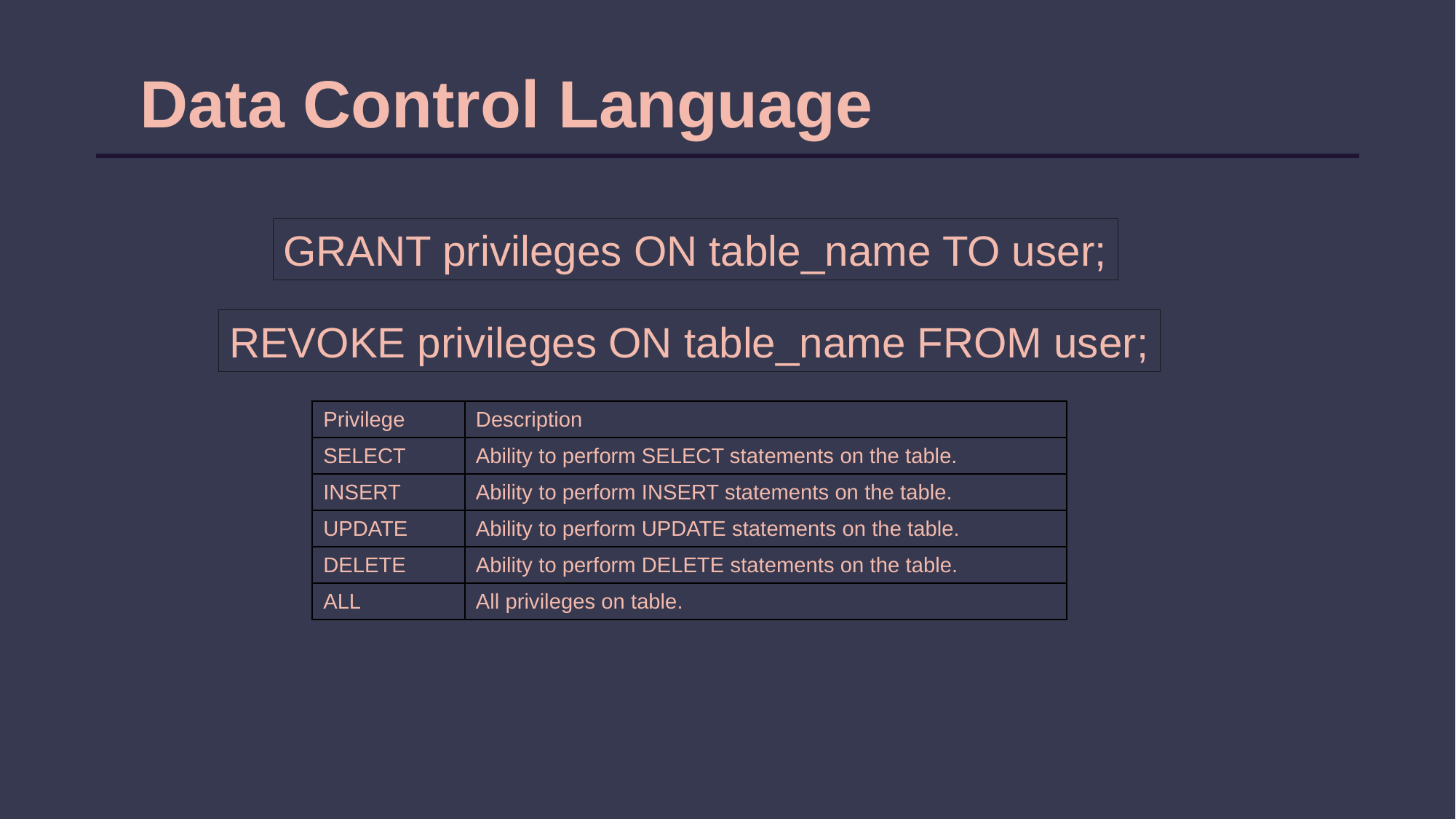

Data Control Language
GRANT privileges ON table_name TO user;
REVOKE privileges ON table_name FROM user;
| Privilege | Description |
| --- | --- |
| SELECT | Ability to perform SELECT statements on the table. |
| INSERT | Ability to perform INSERT statements on the table. |
| UPDATE | Ability to perform UPDATE statements on the table. |
| DELETE | Ability to perform DELETE statements on the table. |
| ALL | All privileges on table. |